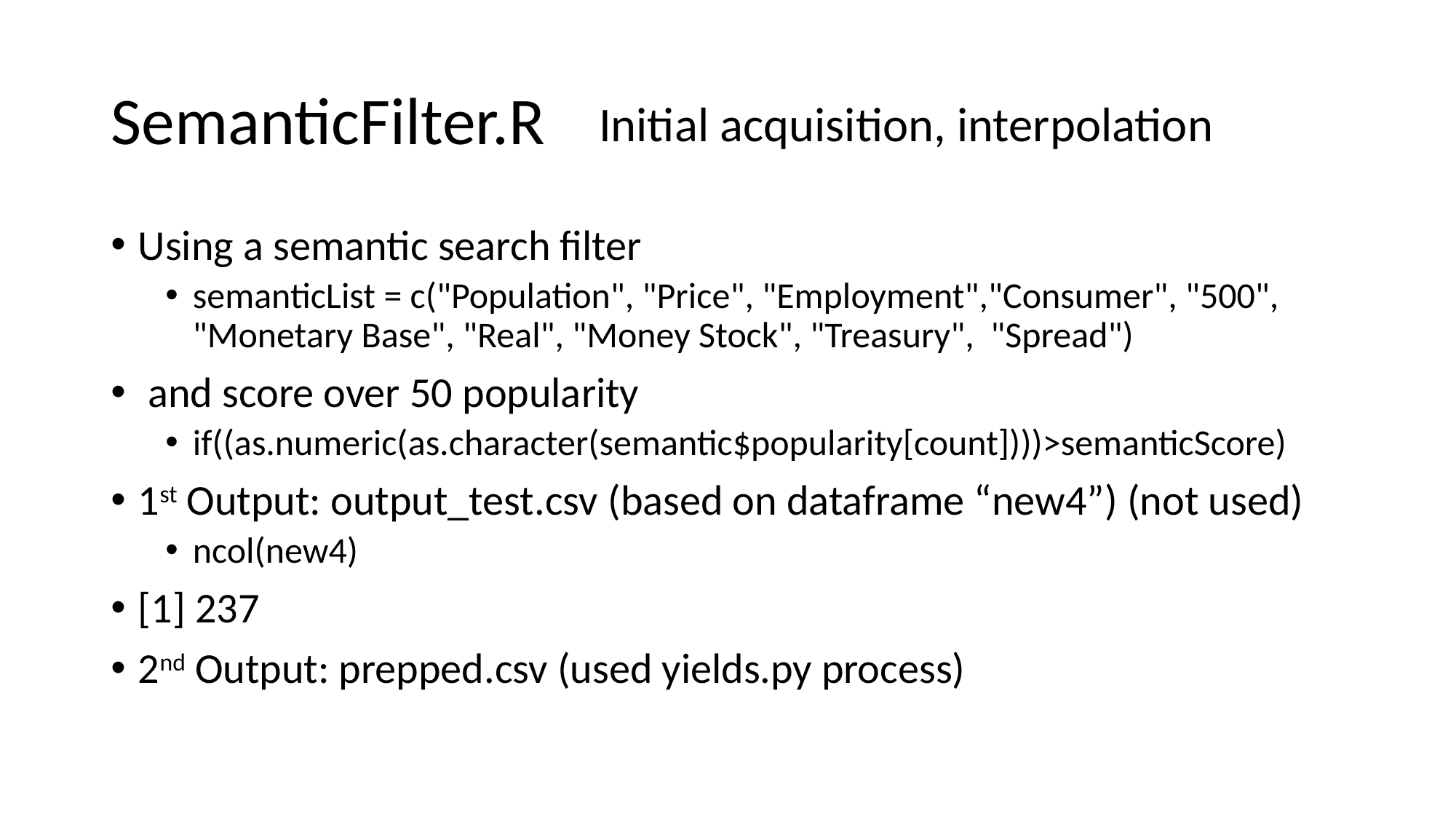

# SemanticFilter.R
Initial acquisition, interpolation
Using a semantic search filter
semanticList = c("Population", "Price", "Employment","Consumer", "500", "Monetary Base", "Real", "Money Stock", "Treasury",  "Spread")
 and score over 50 popularity
if((as.numeric(as.character(semantic$popularity[count])))>semanticScore)
1st Output: output_test.csv (based on dataframe “new4”) (not used)
ncol(new4)
[1] 237
2nd Output: prepped.csv (used yields.py process)